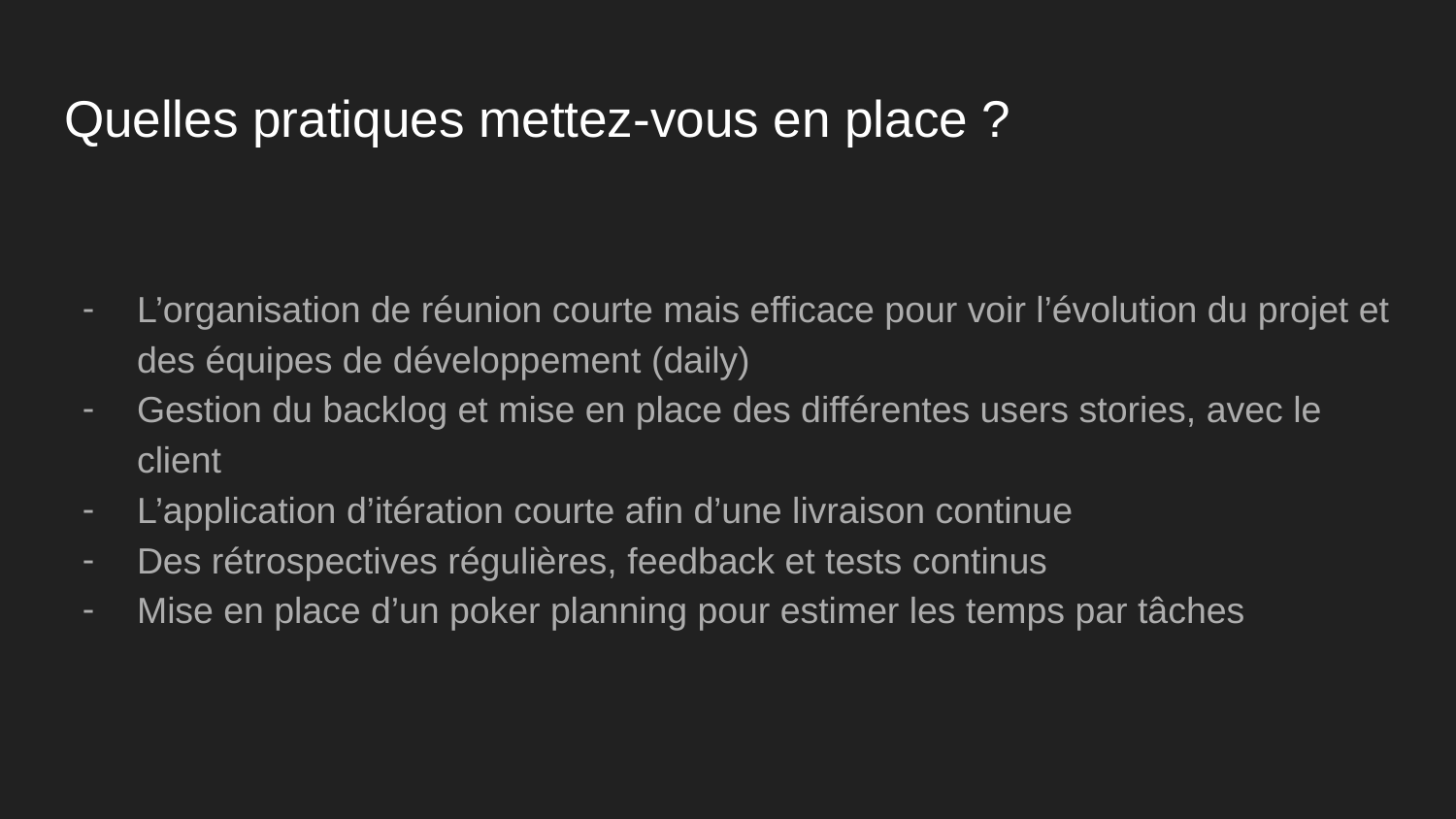

# Quelles pratiques mettez-vous en place ?
L’organisation de réunion courte mais efficace pour voir l’évolution du projet et des équipes de développement (daily)
Gestion du backlog et mise en place des différentes users stories, avec le client
L’application d’itération courte afin d’une livraison continue
Des rétrospectives régulières, feedback et tests continus
Mise en place d’un poker planning pour estimer les temps par tâches